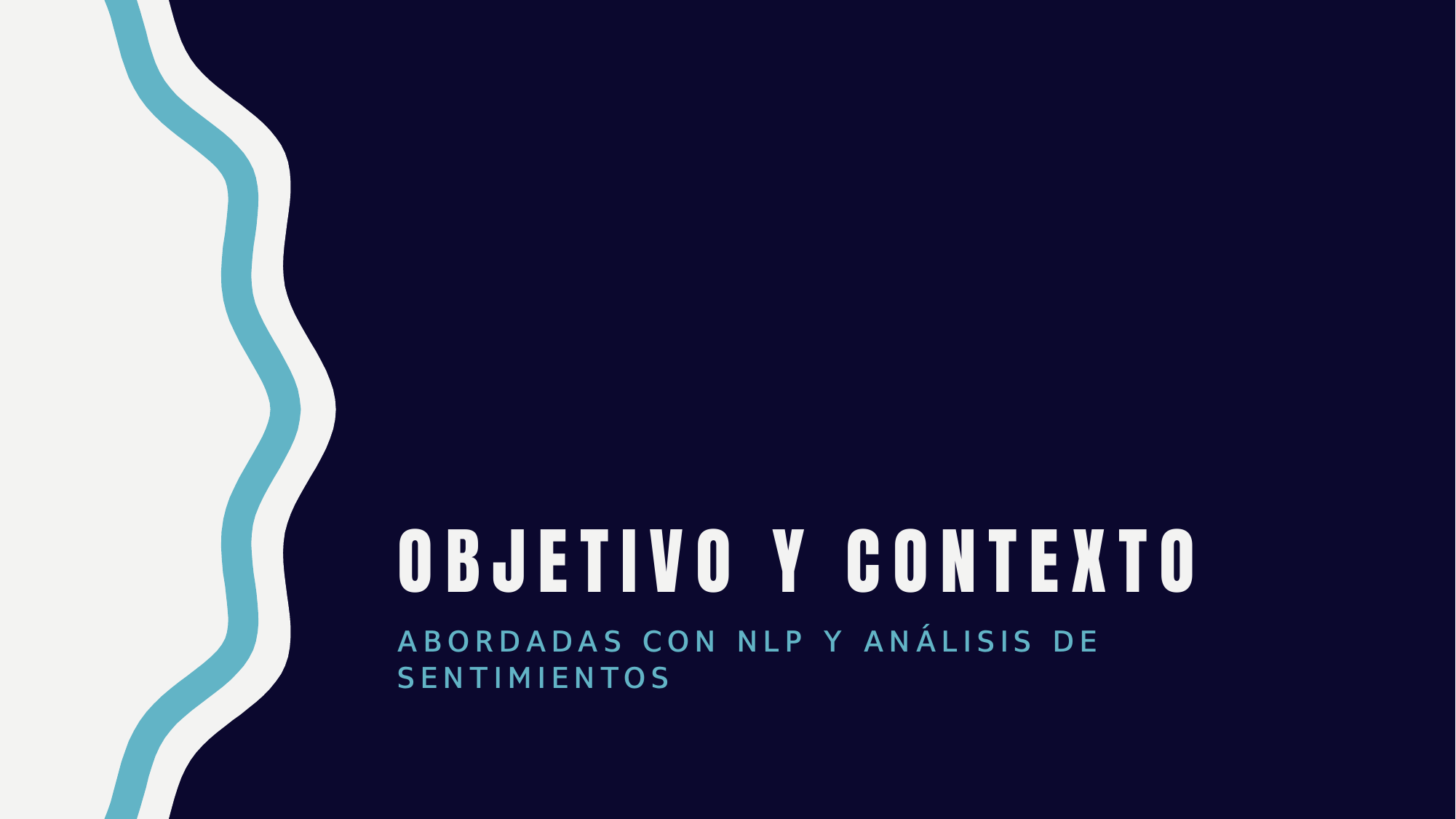

# Objetivo y contexto
abordadas con NLP y análisis de sentimientos